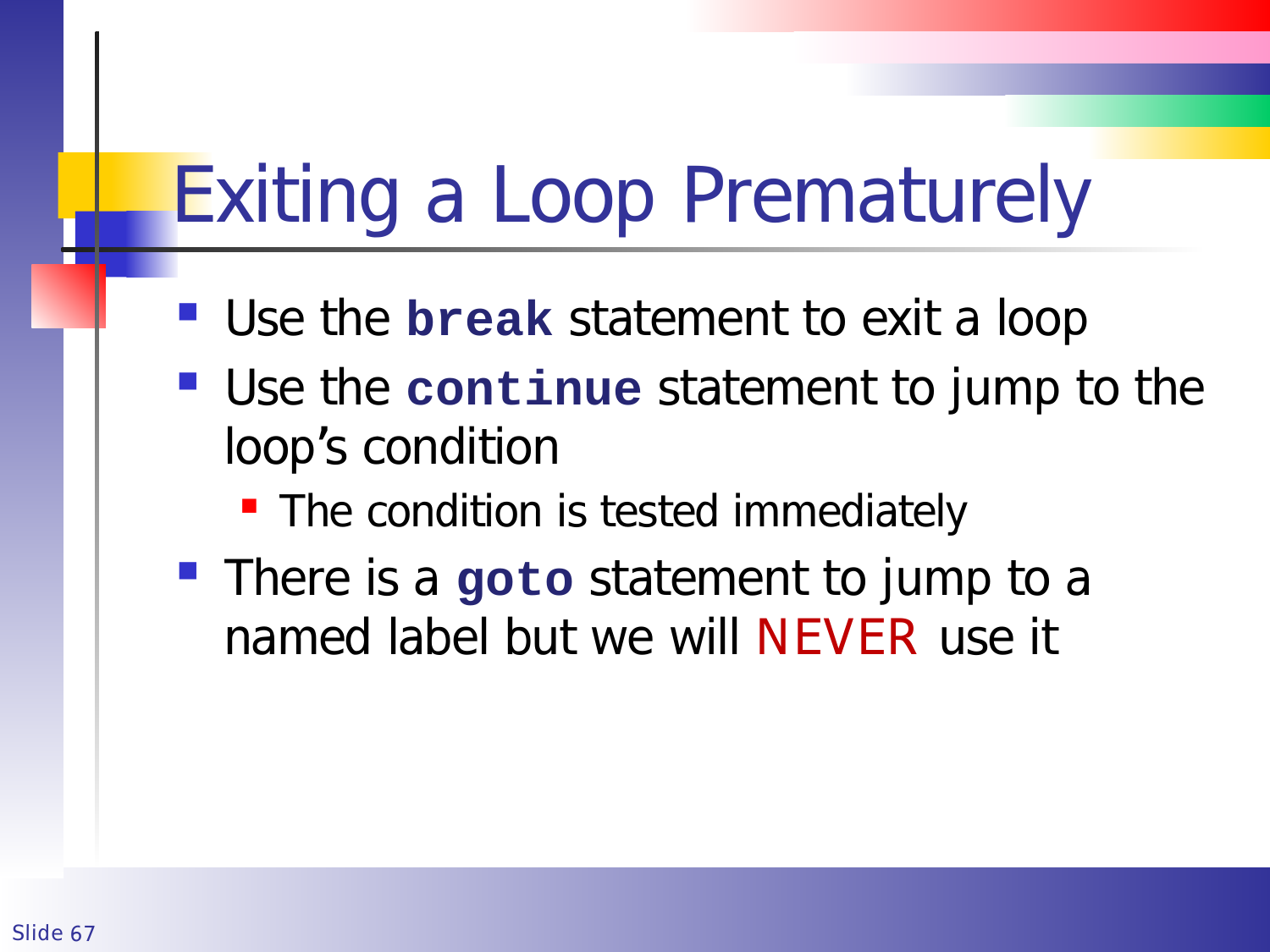

# Exiting a Loop Prematurely
Use the break statement to exit a loop
Use the continue statement to jump to the loop’s condition
The condition is tested immediately
There is a goto statement to jump to a named label but we will NEVER use it